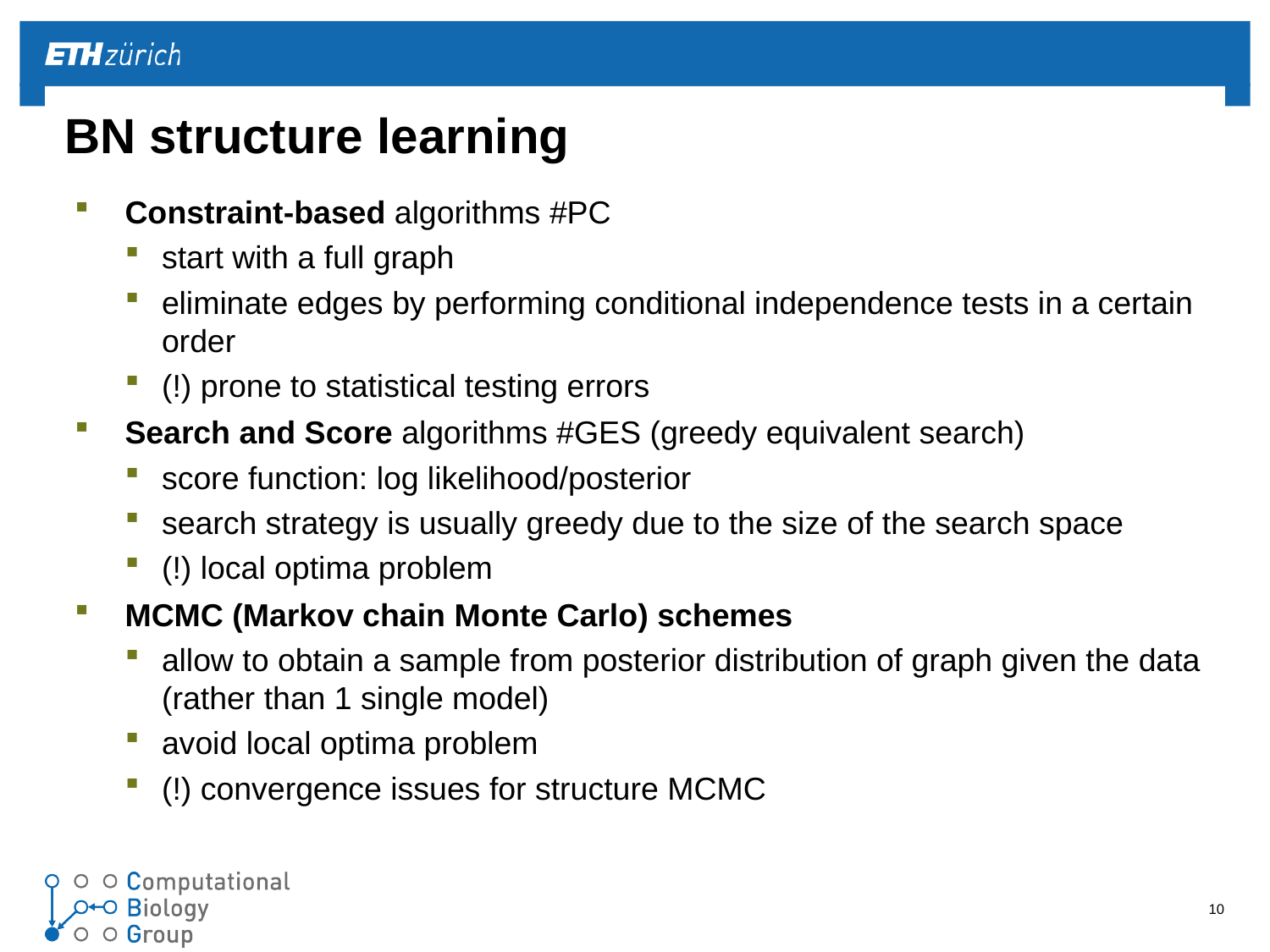

# BN structure learning
Constraint-based algorithms #PC
start with a full graph
eliminate edges by performing conditional independence tests in a certain order
(!) prone to statistical testing errors
Search and Score algorithms #GES (greedy equivalent search)
score function: log likelihood/posterior
search strategy is usually greedy due to the size of the search space
(!) local optima problem
MCMC (Markov chain Monte Carlo) schemes
allow to obtain a sample from posterior distribution of graph given the data (rather than 1 single model)
avoid local optima problem
(!) convergence issues for structure MCMC
10